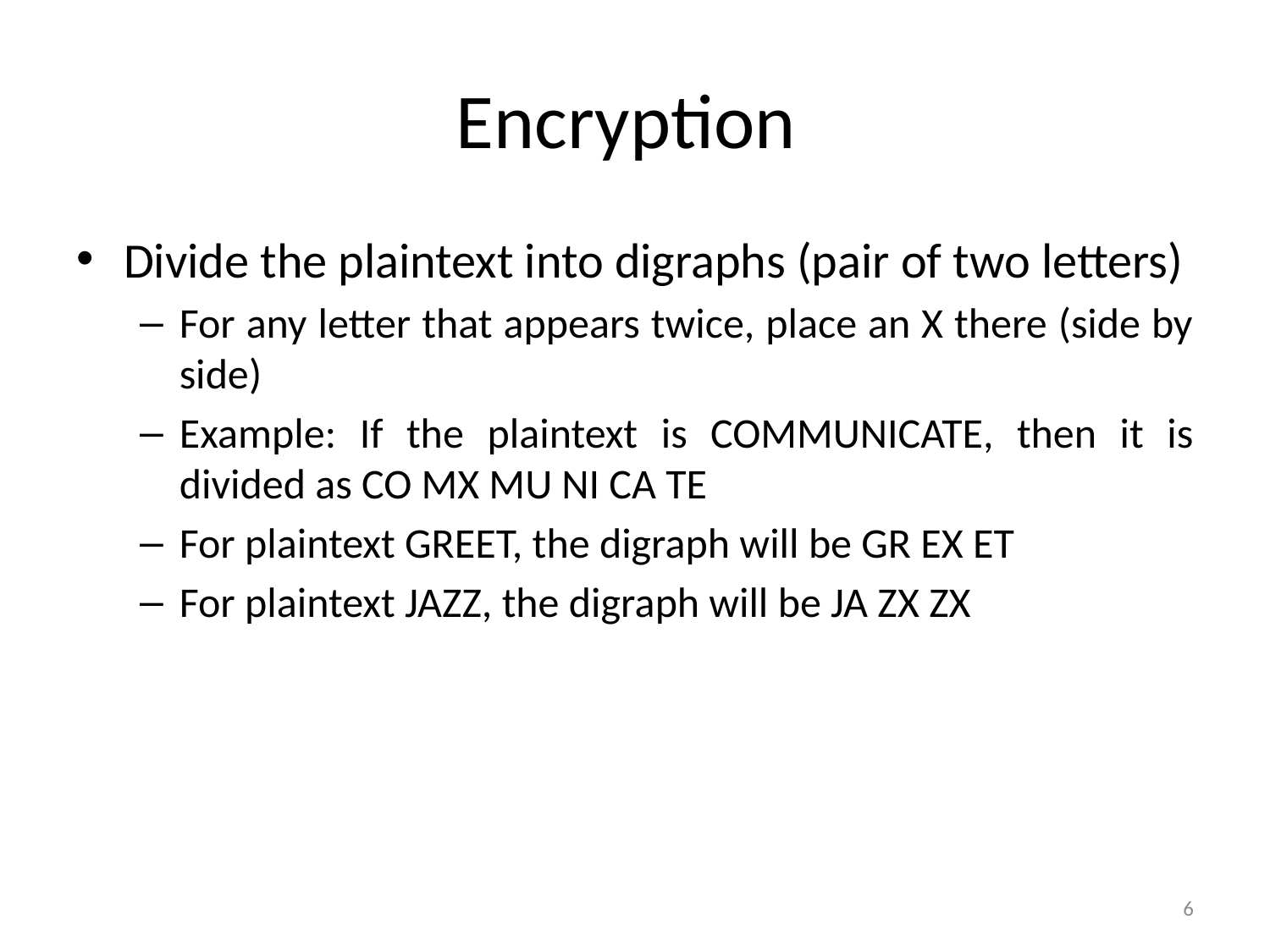

# Encryption
Divide the plaintext into digraphs (pair of two letters)
For any letter that appears twice, place an X there (side by side)
Example: If the plaintext is COMMUNICATE, then it is divided as CO MX MU NI CA TE
For plaintext GREET, the digraph will be GR EX ET
For plaintext JAZZ, the digraph will be JA ZX ZX

6